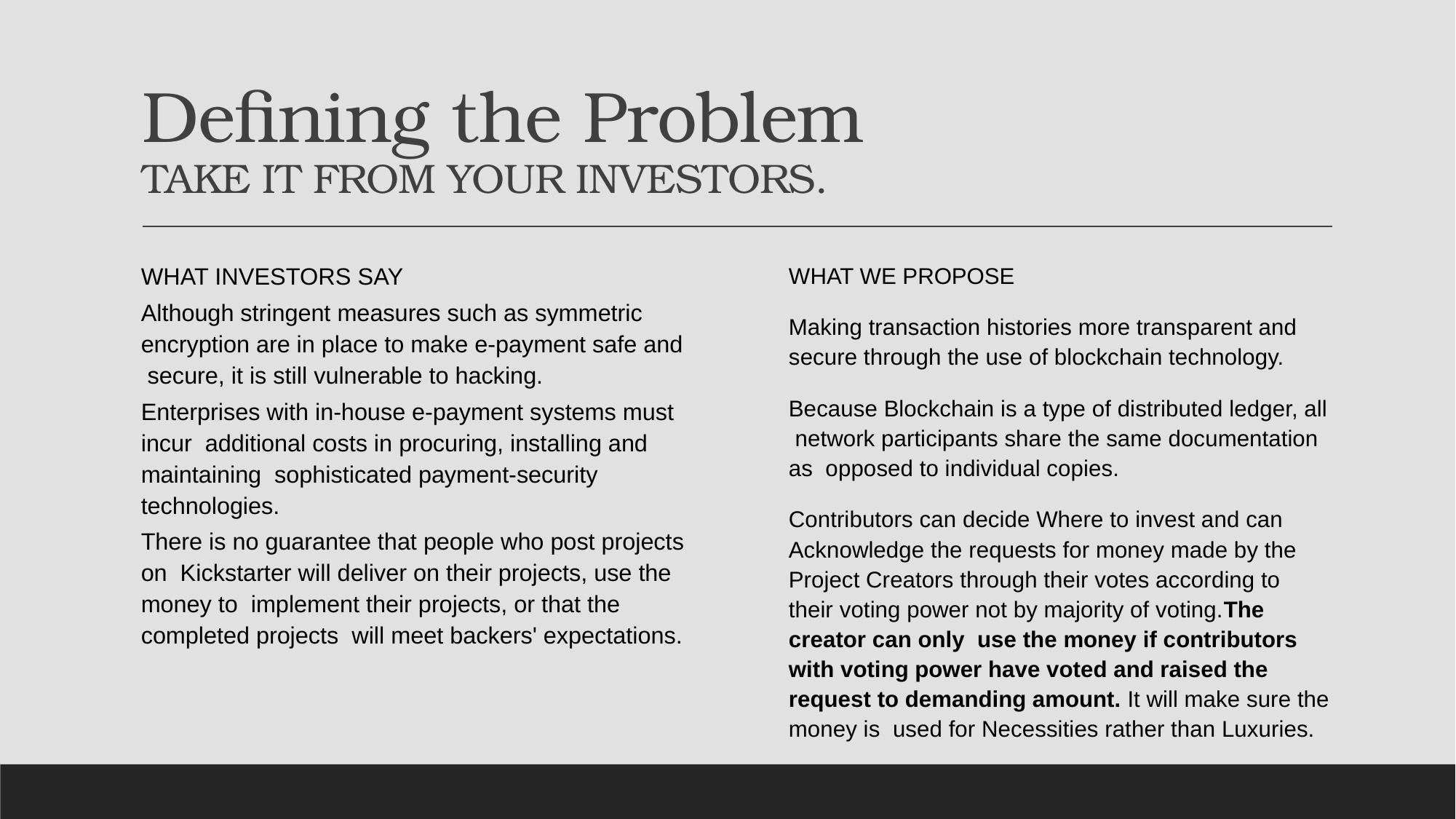

# Defining the Problem TAKE IT FROM YOUR INVESTORS.
WHAT INVESTORS SAY
Although stringent measures such as symmetric  encryption are in place to make e-payment safe and  secure, it is still vulnerable to hacking.
Enterprises with in-house e-payment systems must incur  additional costs in procuring, installing and maintaining  sophisticated payment-security technologies.
There is no guarantee that people who post projects on  Kickstarter will deliver on their projects, use the money to  implement their projects, or that the completed projects  will meet backers' expectations.

WHAT WE PROPOSE
Making transaction histories more transparent and  secure through the use of blockchain technology.
Because Blockchain is a type of distributed ledger, all  network participants share the same documentation as  opposed to individual copies.
Contributors can decide Where to invest and can  Acknowledge the requests for money made by the  Project Creators through their votes according to their voting power not by majority of voting.The creator can only  use the money if contributors with voting power have voted and raised the request to demanding amount. It will make sure the money is  used for Necessities rather than Luxuries.